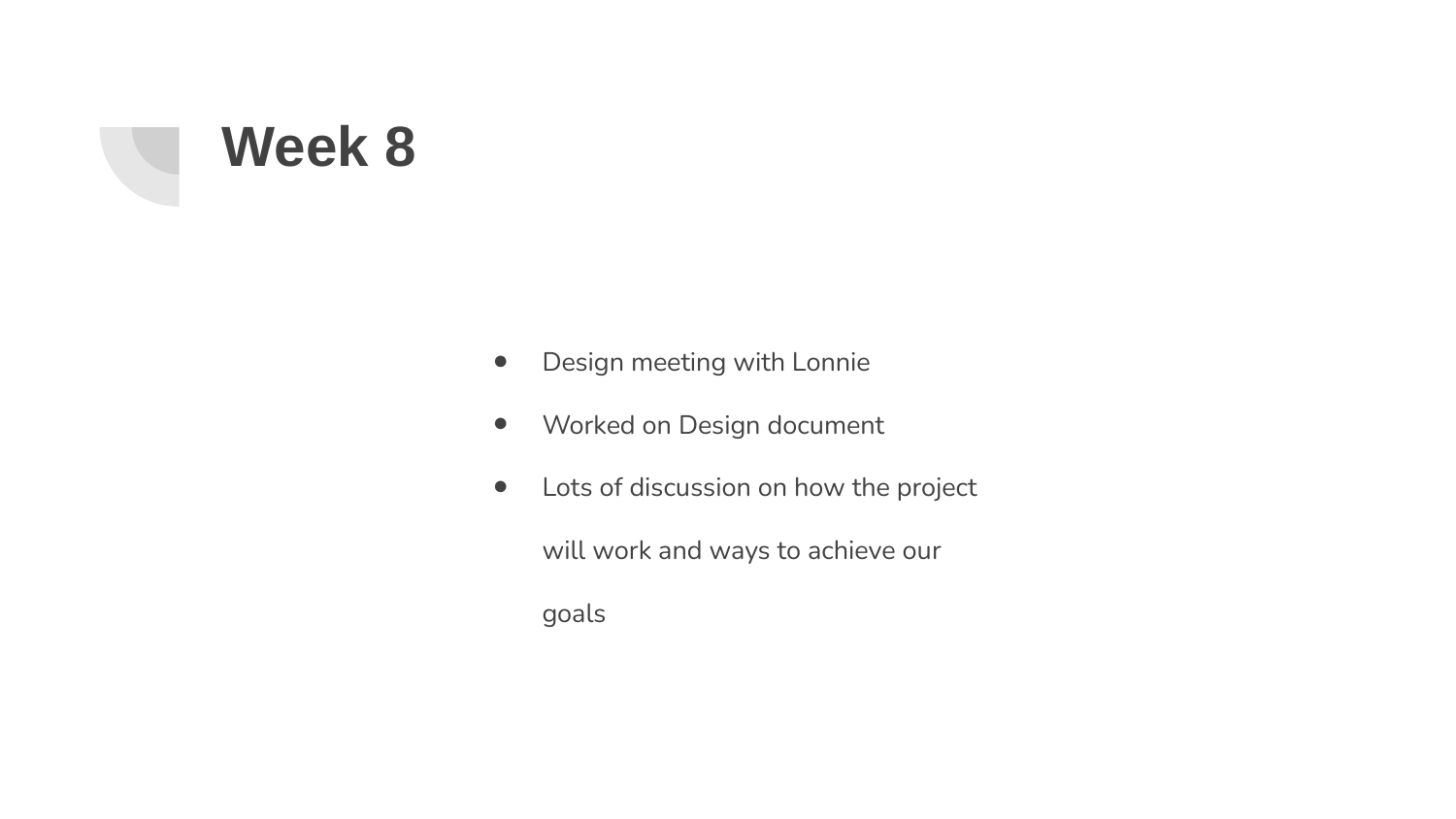

# Week 8
Design meeting with Lonnie
Worked on Design document
Lots of discussion on how the project will work and ways to achieve our goals